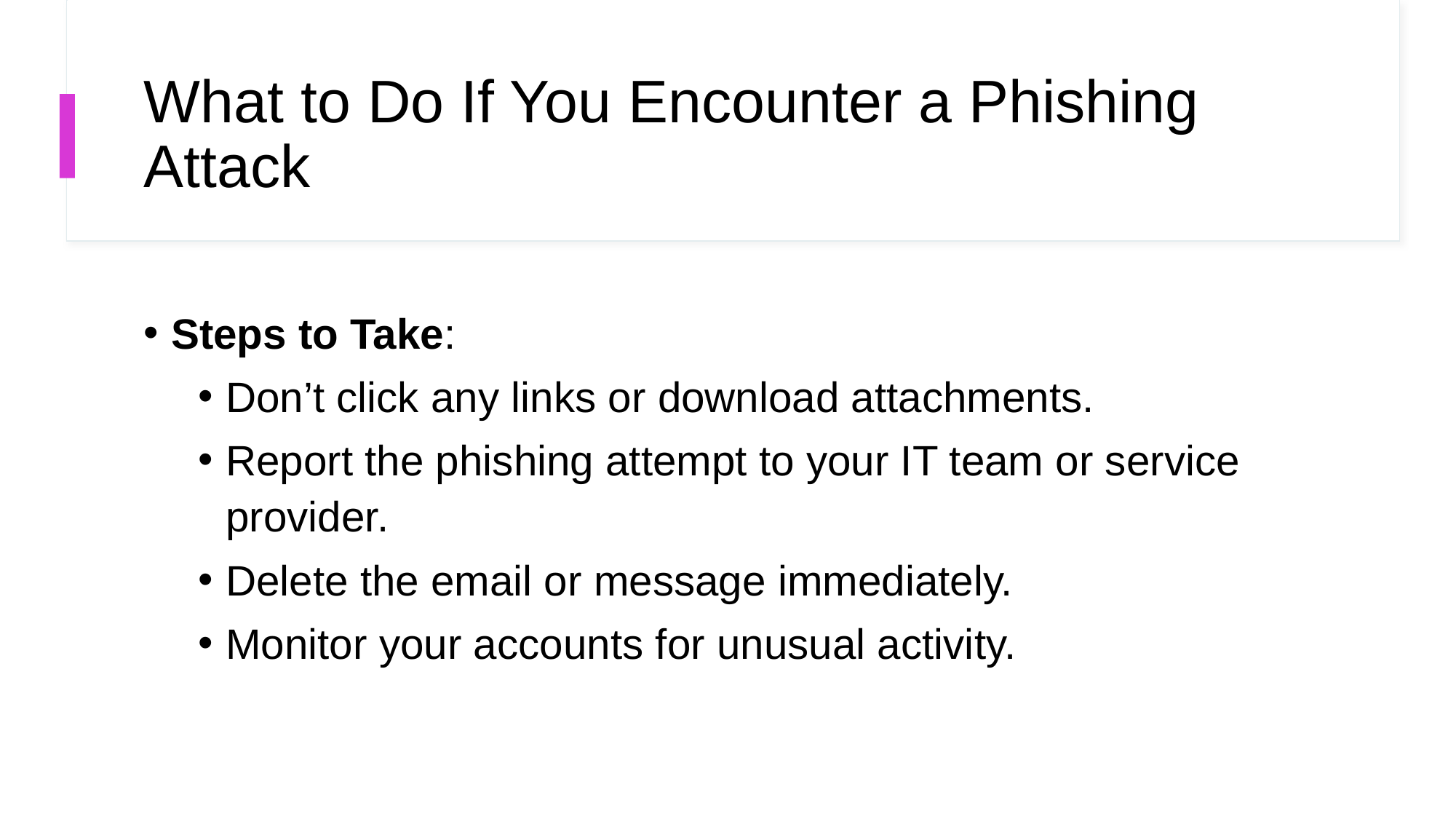

# What to Do If You Encounter a Phishing Attack
Steps to Take:
Don’t click any links or download attachments.
Report the phishing attempt to your IT team or service provider.
Delete the email or message immediately.
Monitor your accounts for unusual activity.